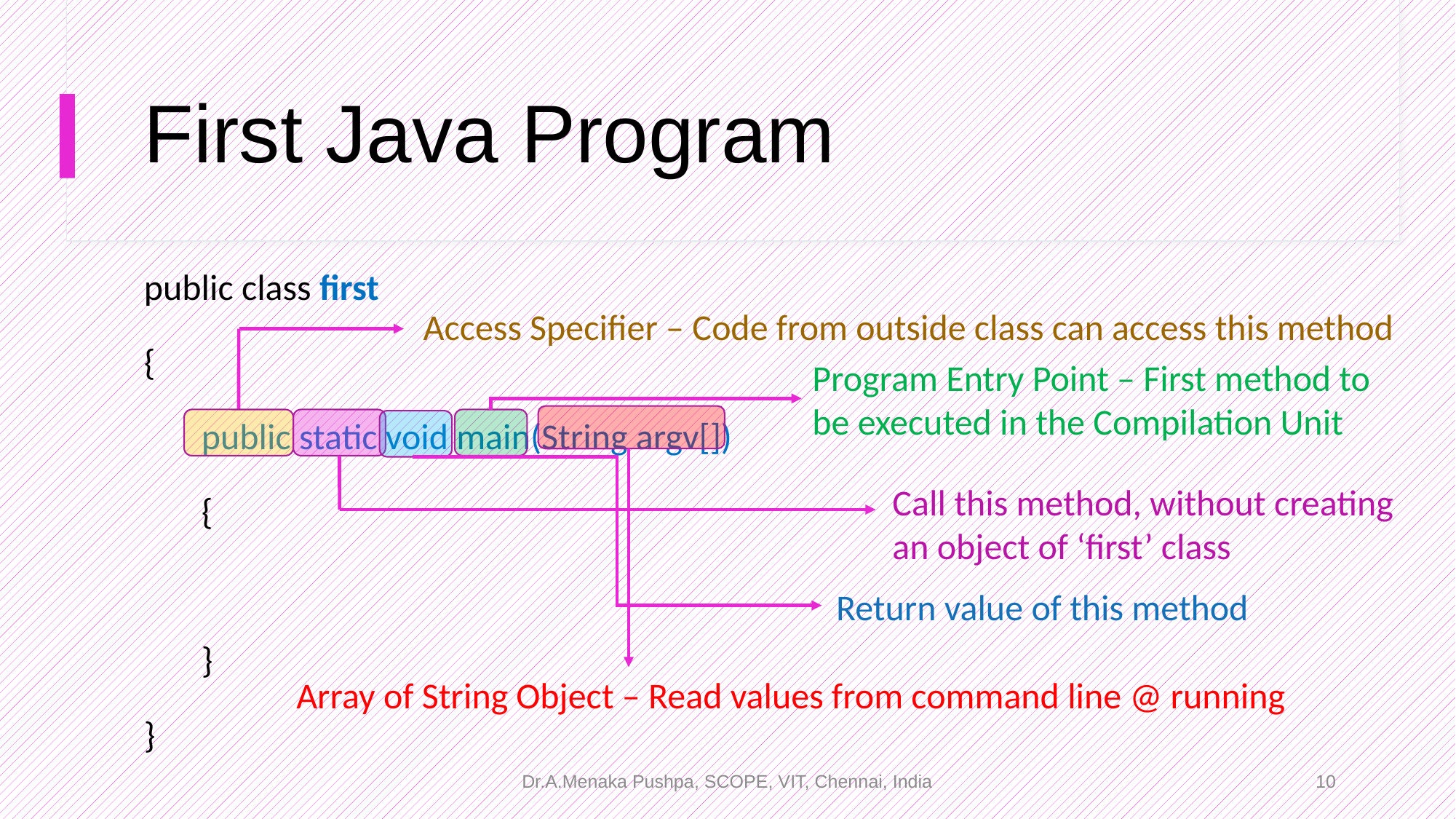

# First Java Program
public class first
{
       public static void main(String argv[])
       {

       }
}

Access Specifier – Code from outside class can access this method
Program Entry Point – First method to be executed in the Compilation Unit

Call this method, without creating an object of ‘first’ class
Return value of this method
Array of String Object – Read values from command line @ running
Dr.A.Menaka Pushpa, SCOPE, VIT, Chennai, India
10